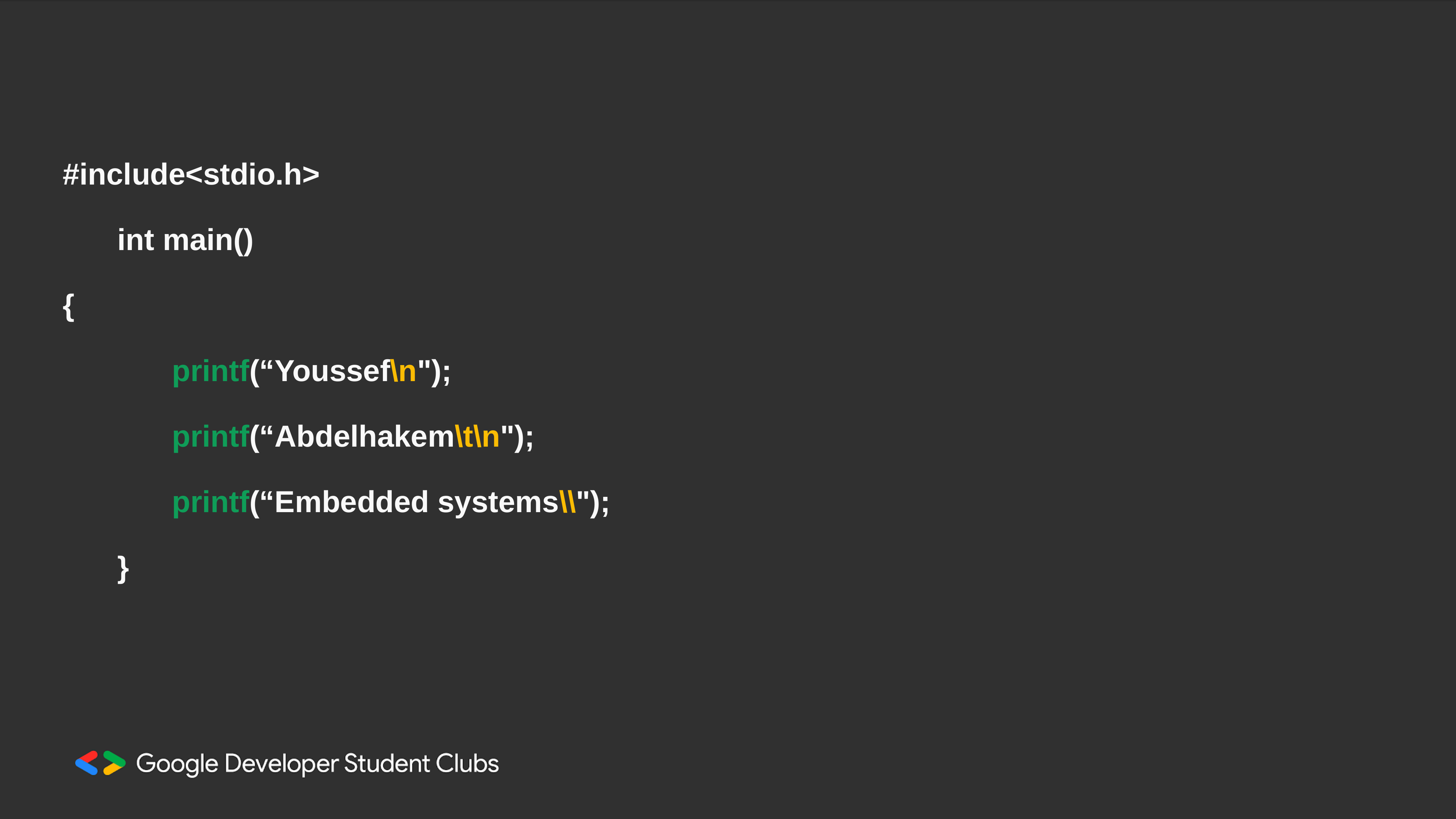

#include<stdio.h>
	int main()
{
		printf(“Youssef\n");
		printf(“Abdelhakem\t\n");
		printf(“Embedded systems\\");
	}